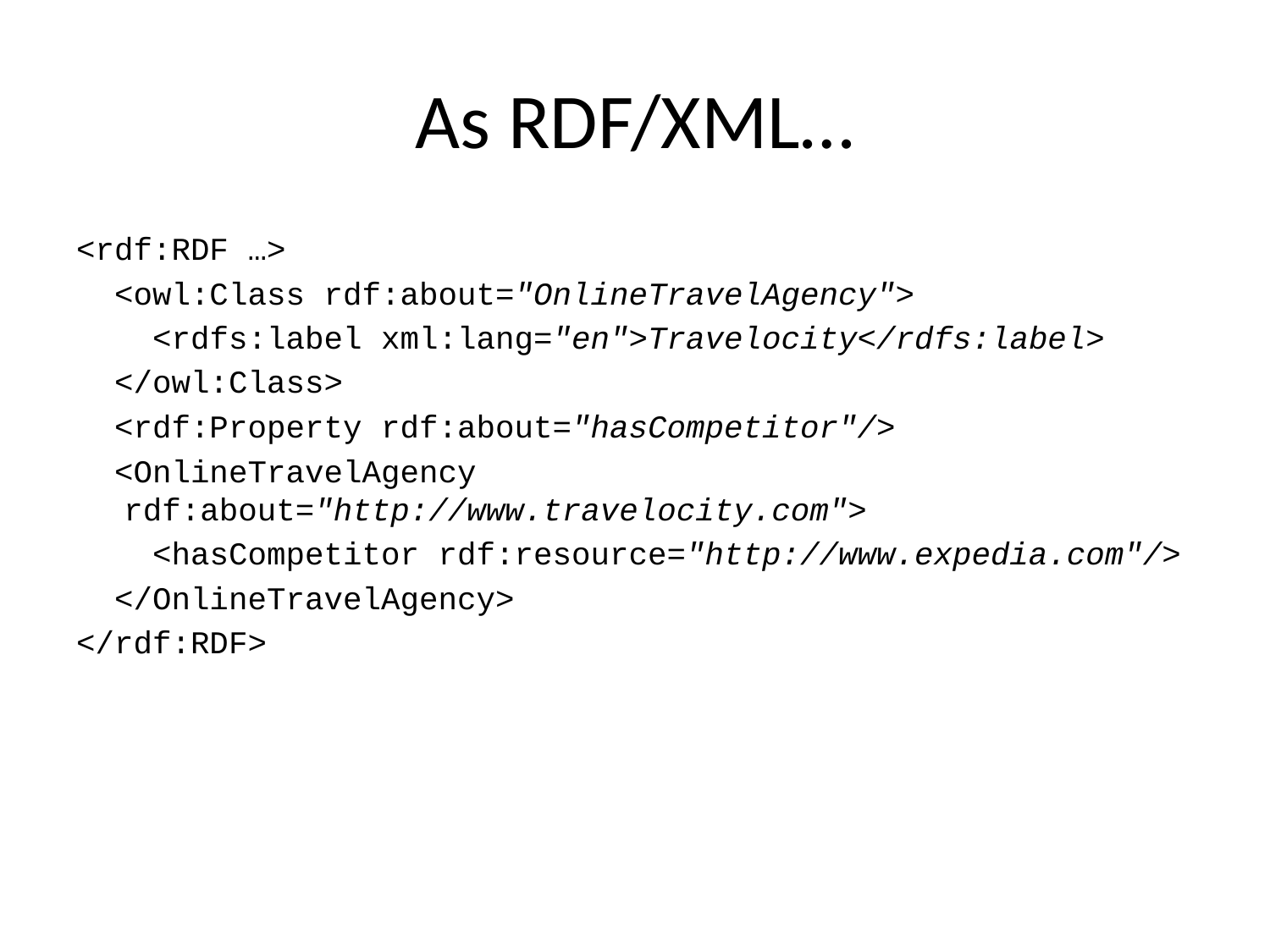

# As RDF/XML…
<rdf:RDF …>
  <owl:Class rdf:about="OnlineTravelAgency">
    <rdfs:label xml:lang="en">Travelocity</rdfs:label>
  </owl:Class>
  <rdf:Property rdf:about="hasCompetitor"/>
  <OnlineTravelAgency rdf:about="http://www.travelocity.com">
    <hasCompetitor rdf:resource="http://www.expedia.com"/>
  </OnlineTravelAgency>
</rdf:RDF>